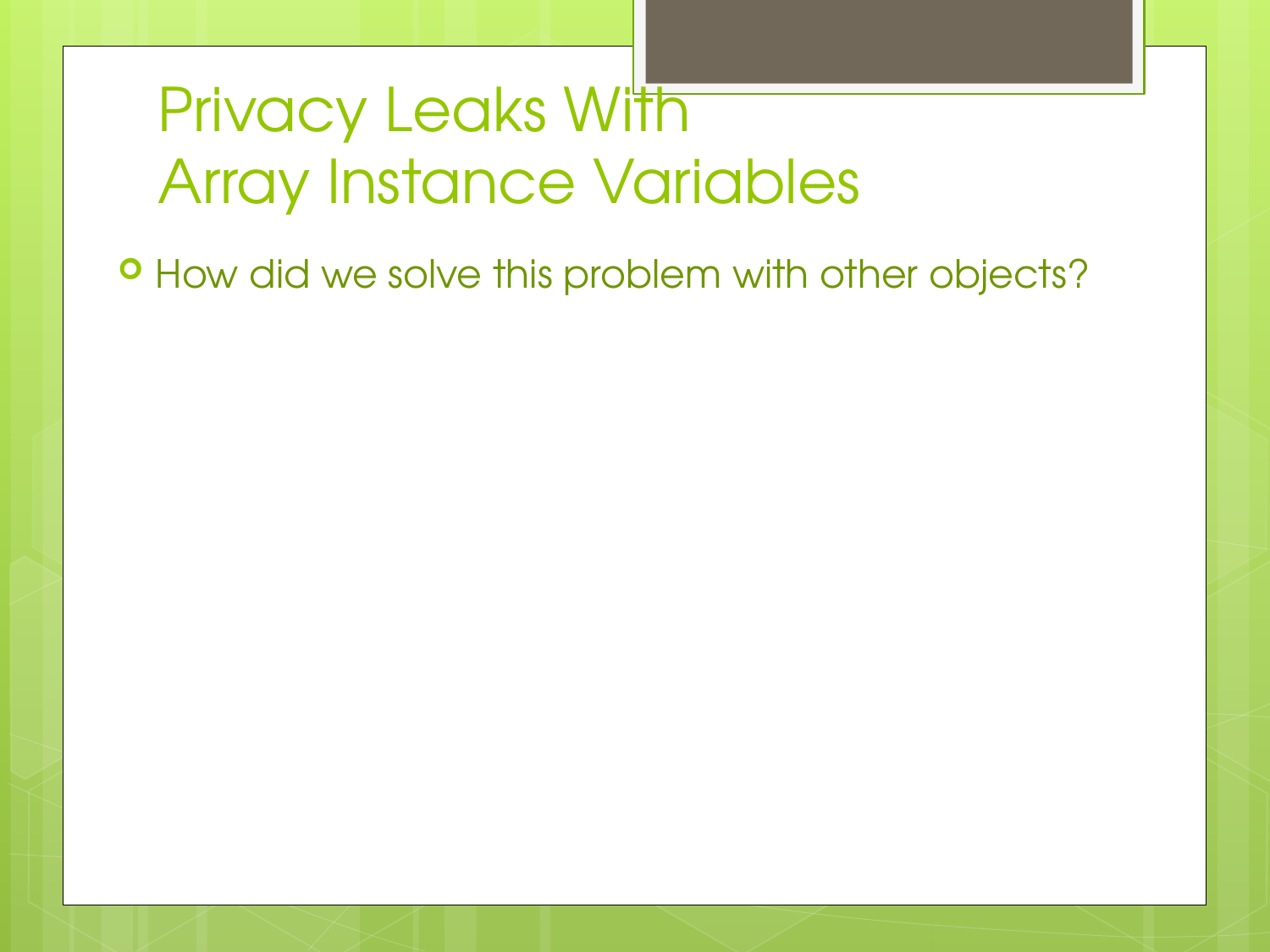

# Privacy Leaks With Array Instance Variables
How did we solve this problem with other objects?